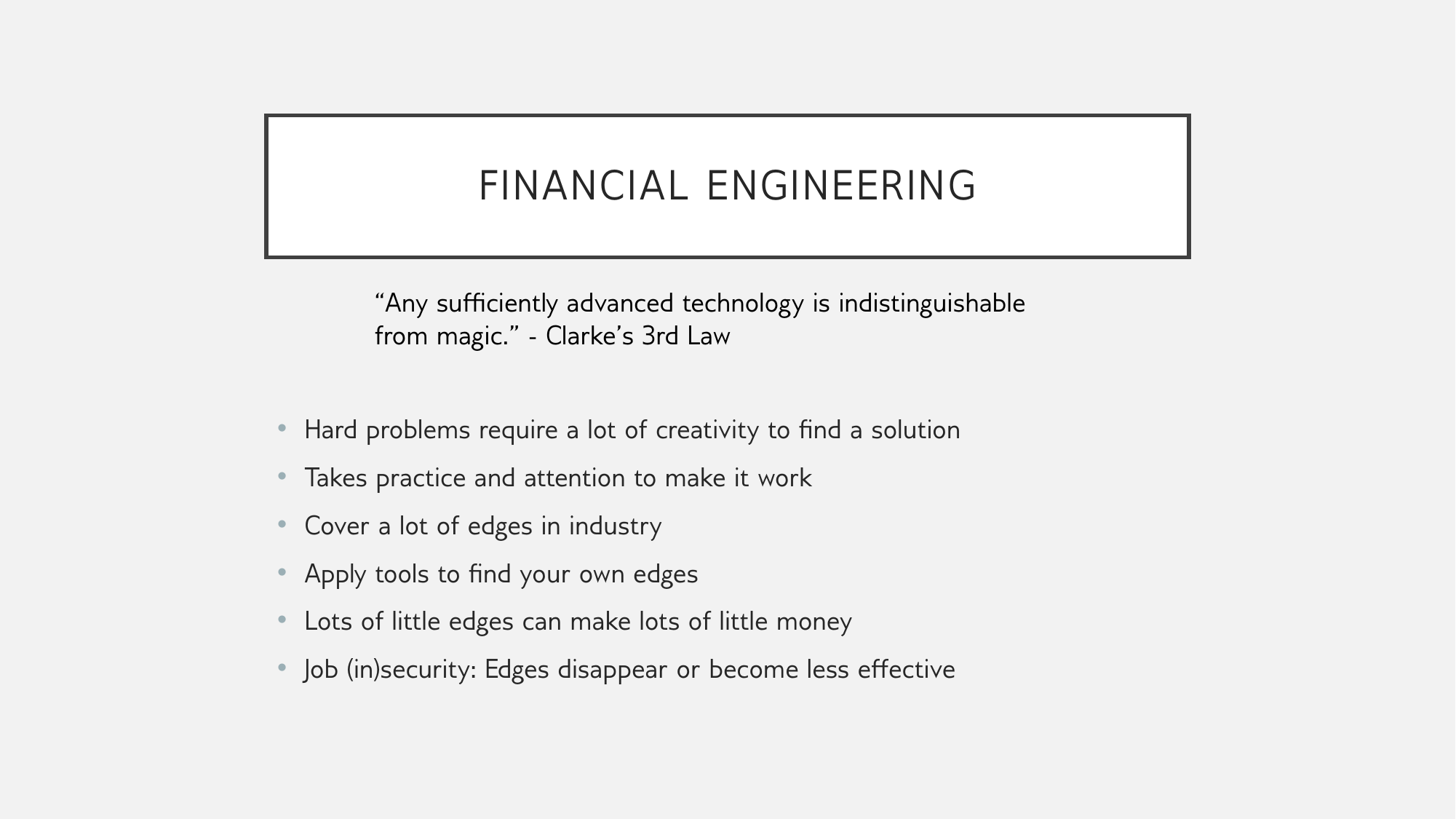

# Financial Engineering
“Any sufficiently advanced technology is indistinguishable from magic.” - Clarke’s 3rd Law
Hard problems require a lot of creativity to find a solution
Takes practice and attention to make it work
Cover a lot of edges in industry
Apply tools to find your own edges
Lots of little edges can make lots of little money
Job (in)security: Edges disappear or become less effective